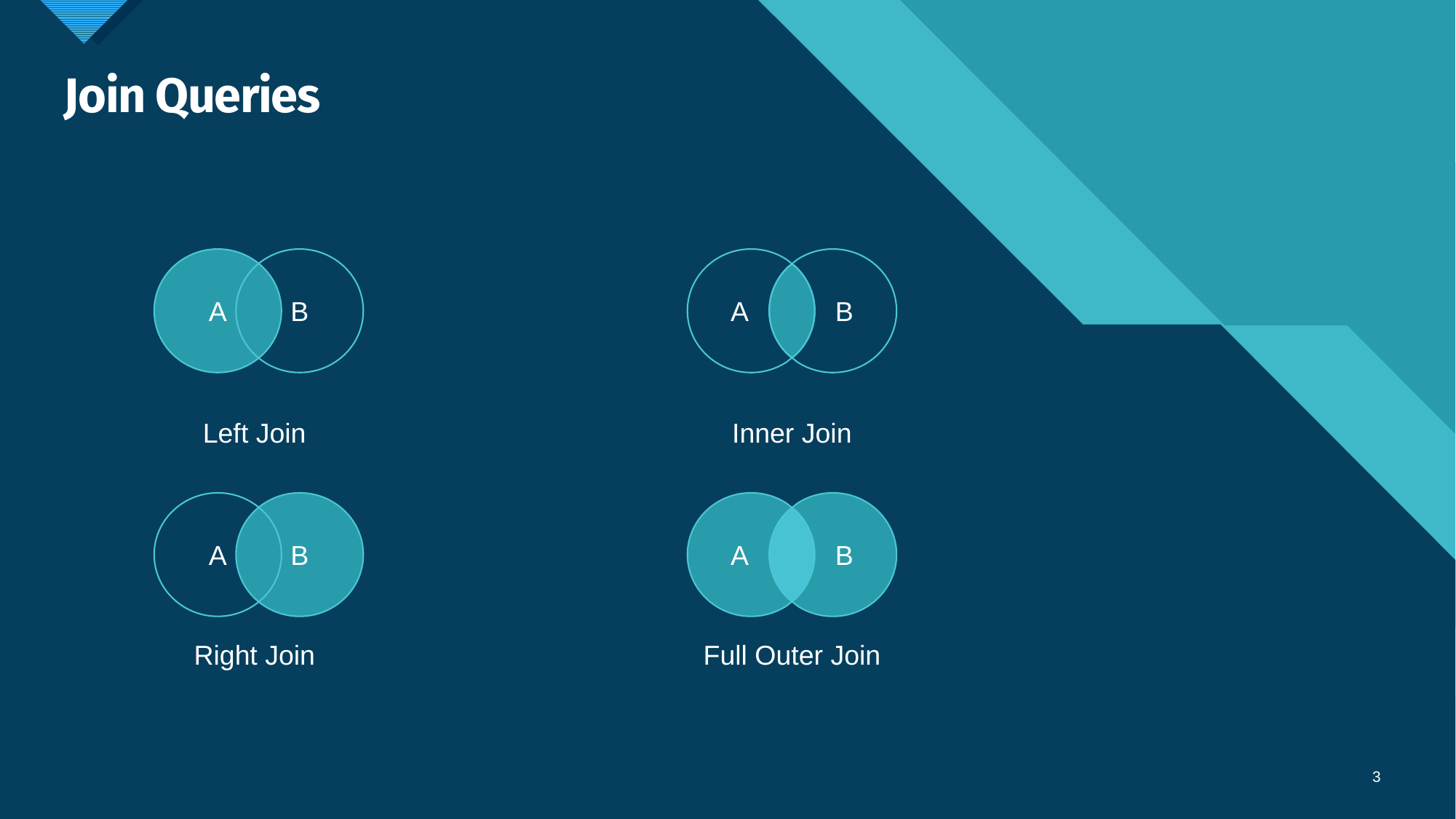

# Join Queries
A
B

Inner Join
A
B
Left Join
A
B

Full Outer Join
A
B
Right Join
3